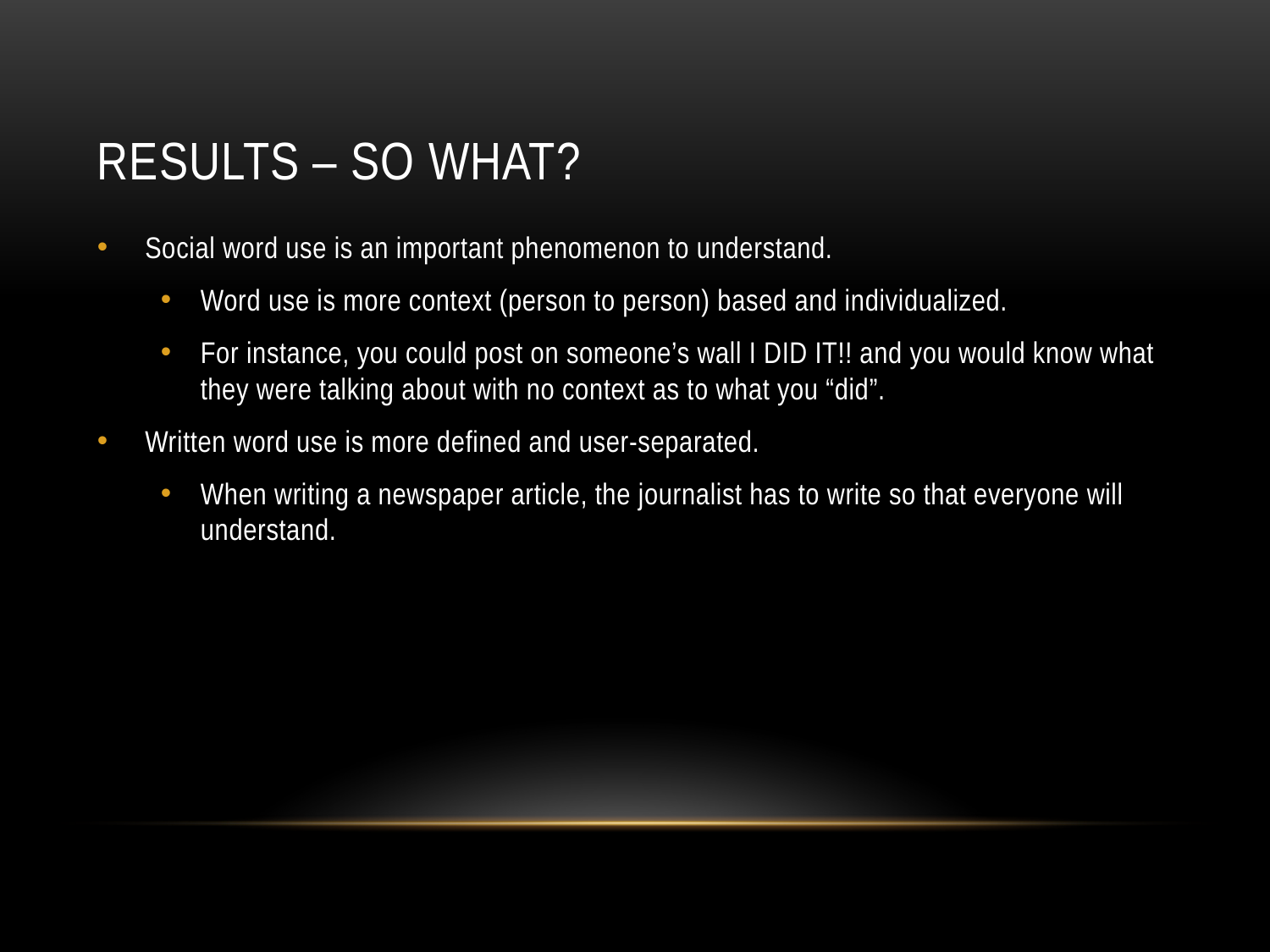

# Results – So what?
Social word use is an important phenomenon to understand.
Word use is more context (person to person) based and individualized.
For instance, you could post on someone’s wall I DID IT!! and you would know what they were talking about with no context as to what you “did”.
Written word use is more defined and user-separated.
When writing a newspaper article, the journalist has to write so that everyone will understand.